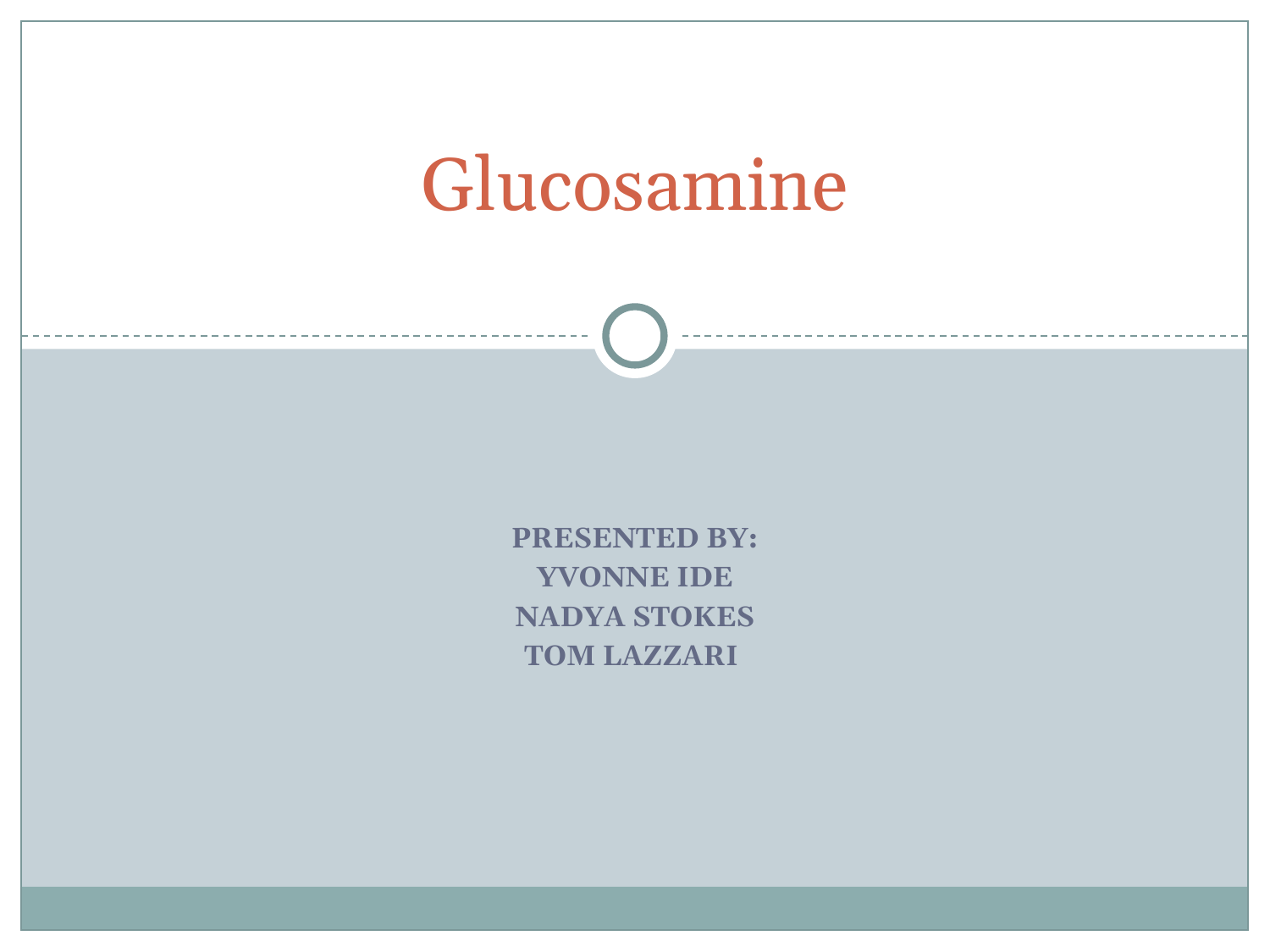

# Glucosamine
PRESENTED BY:
YVONNE IDE
NADYA STOKES
TOM LAZZARI